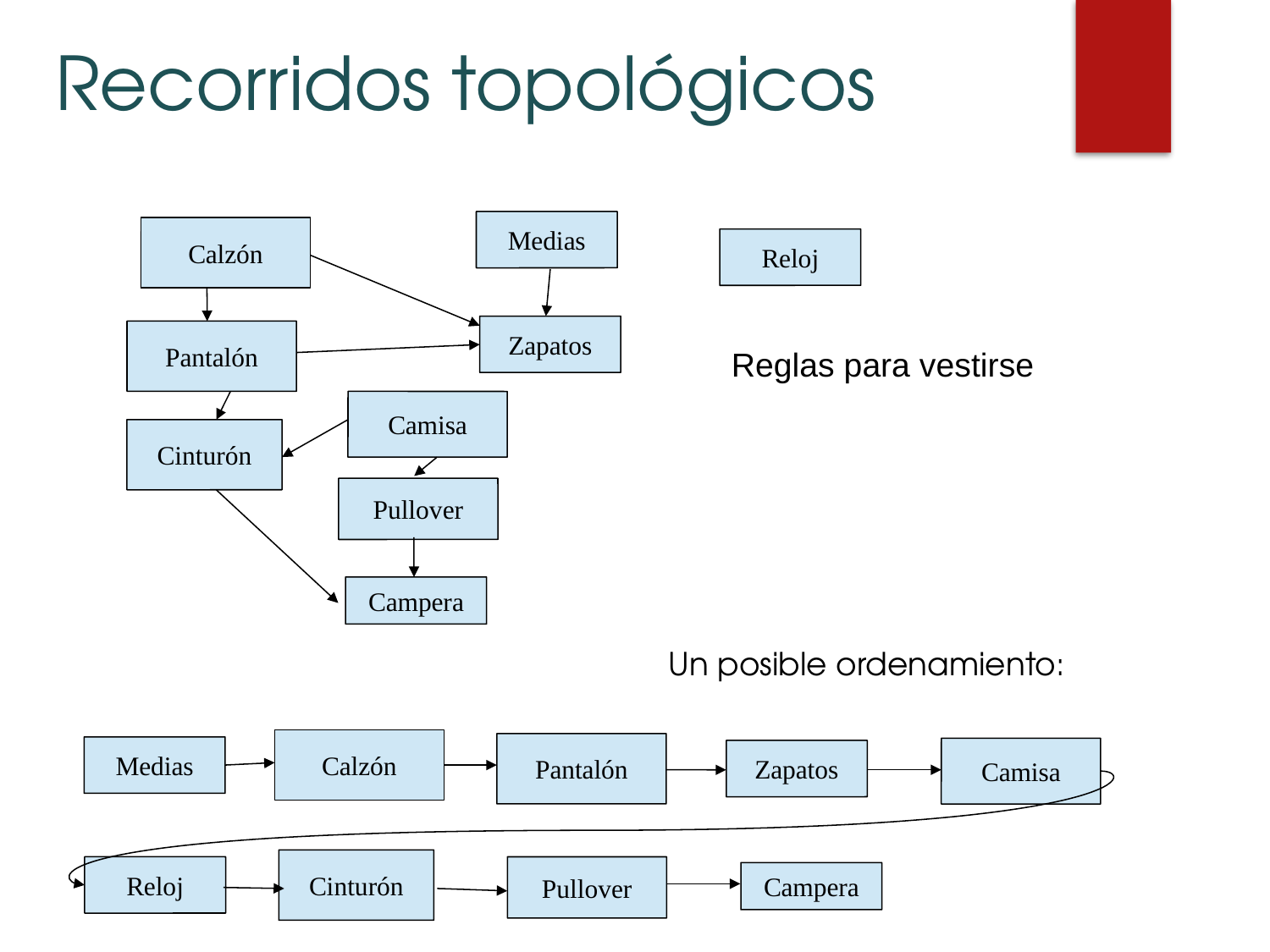

# Recorridos topológicos
Medias

Calzón
Reloj
Calzoncillo

Zapatos
Pantalón
Reglas para vestirse

Camisa
Cinturón

Pullover

Campera
Un posible ordenamiento:
Calzón
Pantalón
Medias
Camisa
Zapatos

Cinturón
Reloj
Pullover
Campera